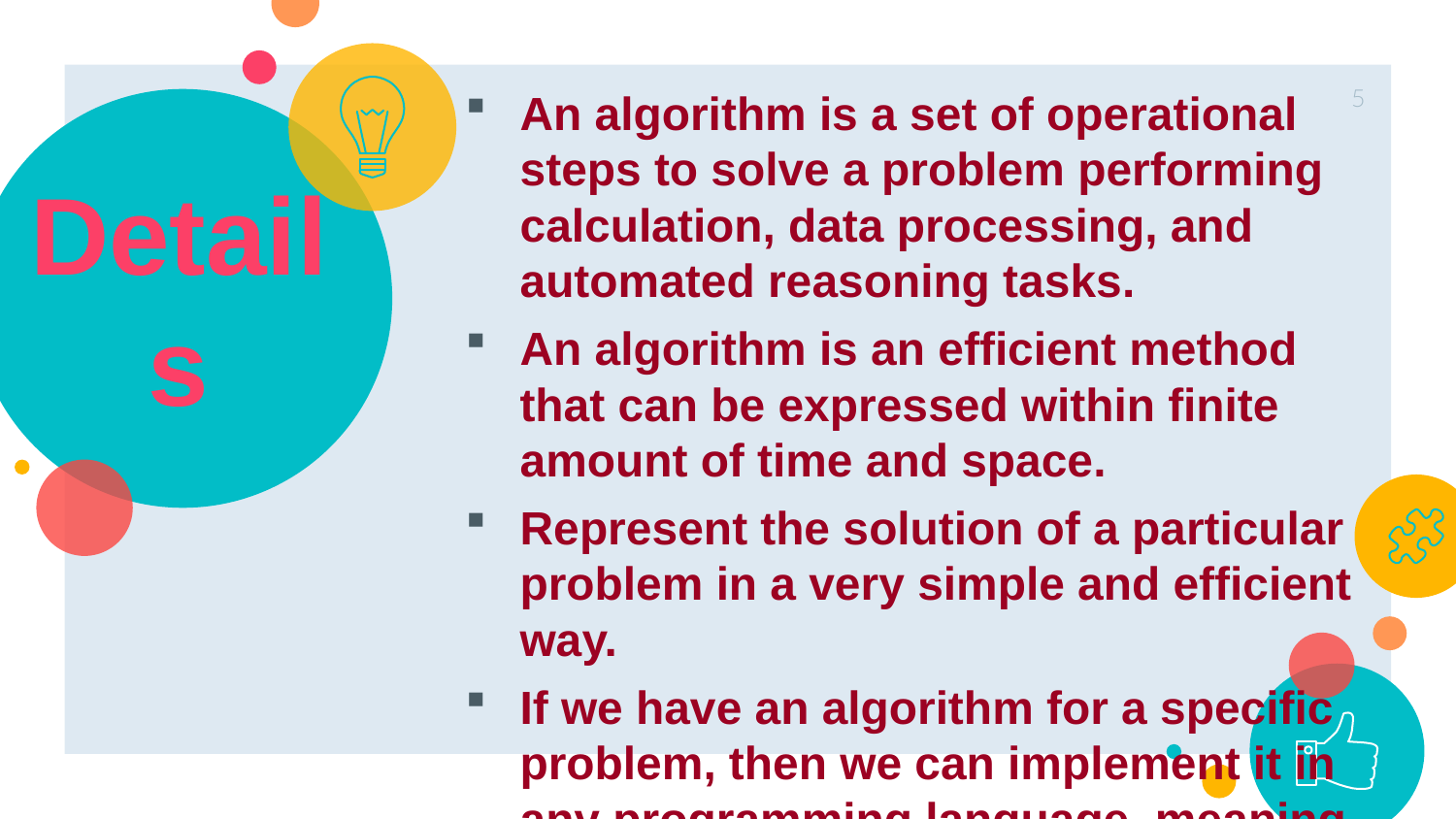

5
An algorithm is a set of operational steps to solve a problem performing calculation, data processing, and automated reasoning tasks.
An algorithm is an efficient method that can be expressed within finite amount of time and space.
Represent the solution of a particular problem in a very simple and efficient way.
If we have an algorithm for a specific problem, then we can implement it in any programming language, meaning that the algorithm is independent from any programming languages.
# Details